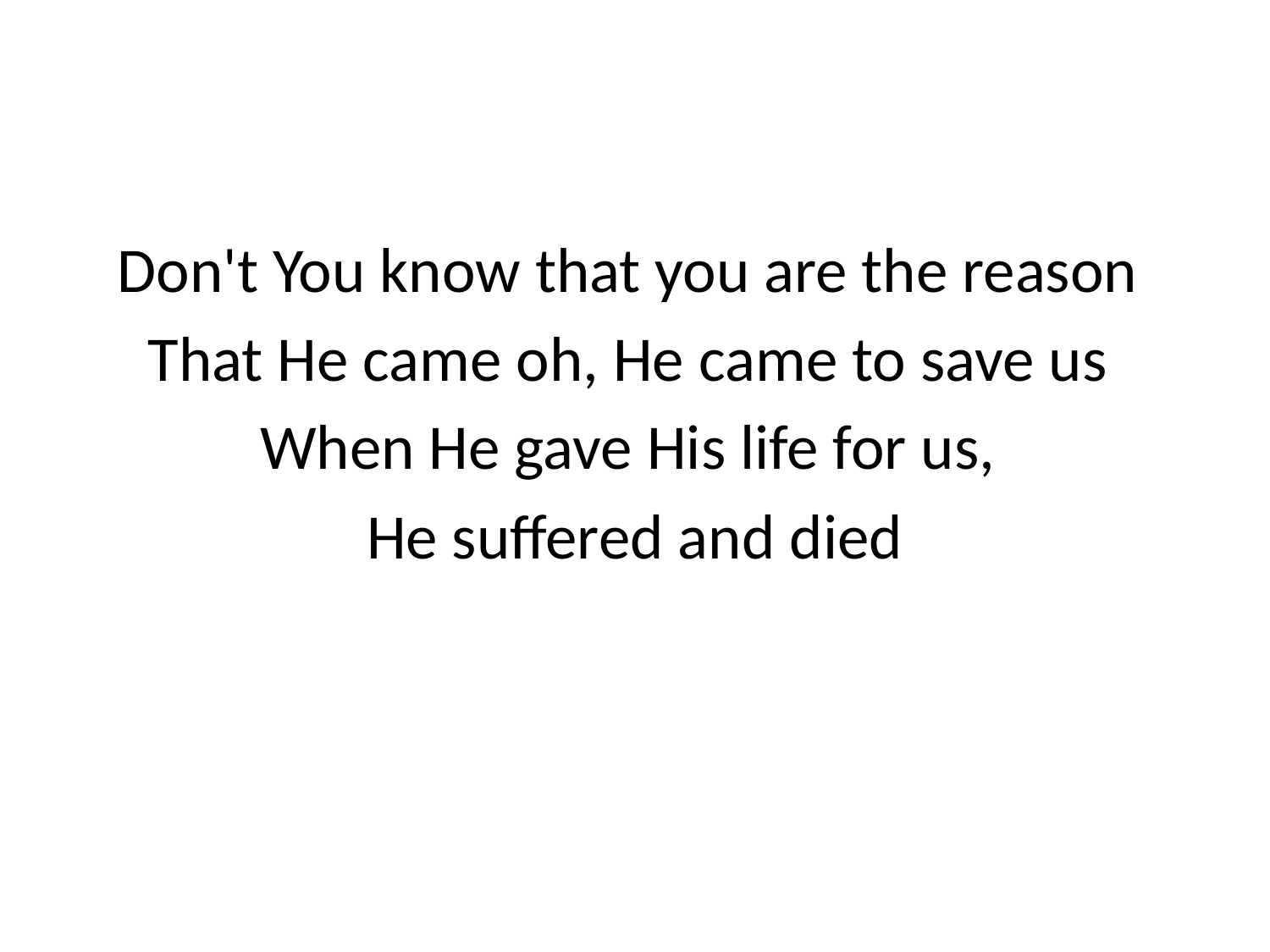

#
Don't You know that you are the reason
That He came oh, He came to save us
When He gave His life for us,
He suffered and died